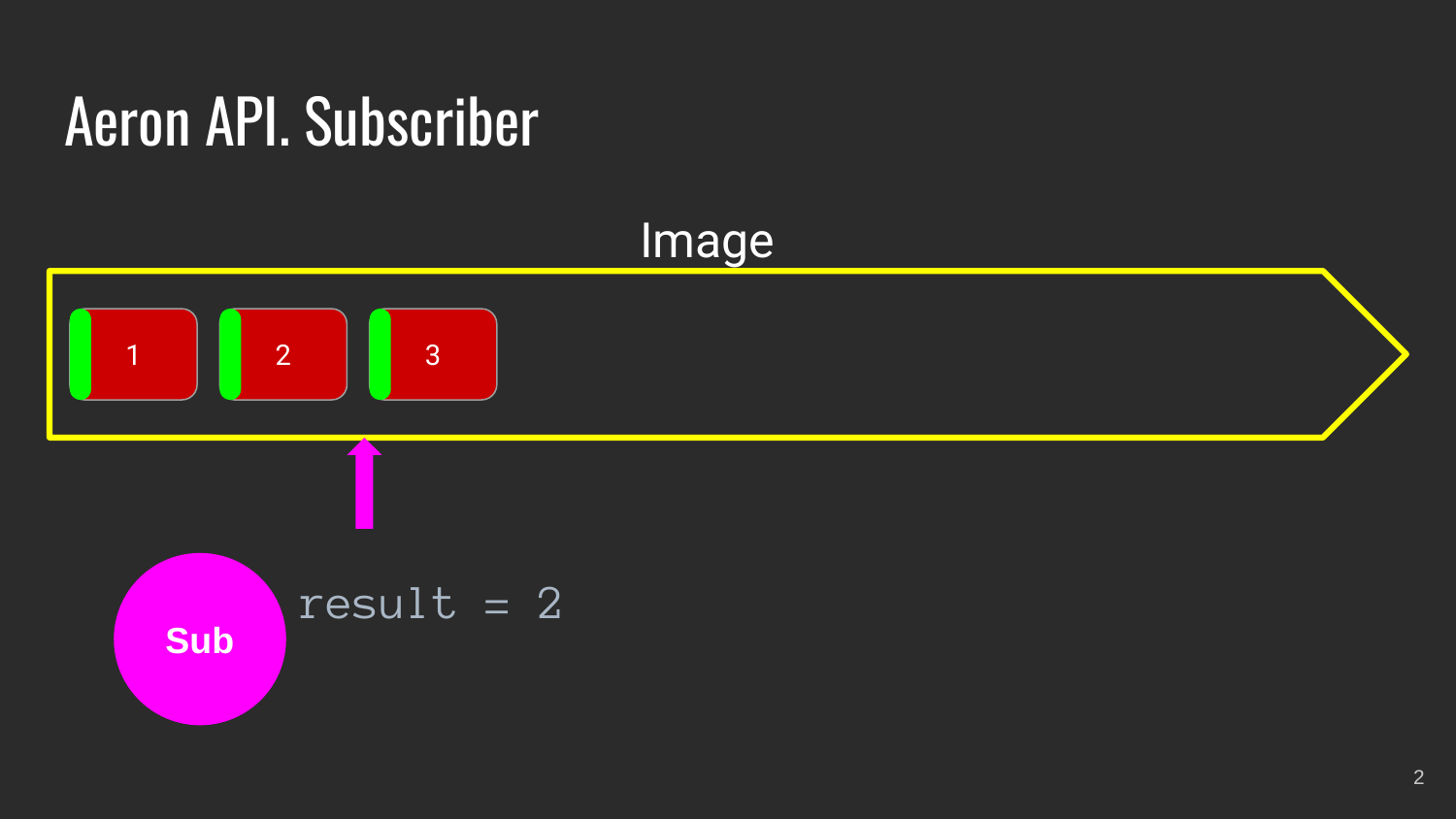

# Aeron API. Subscriber
Image

1

2

3

result = 2
Sub
2